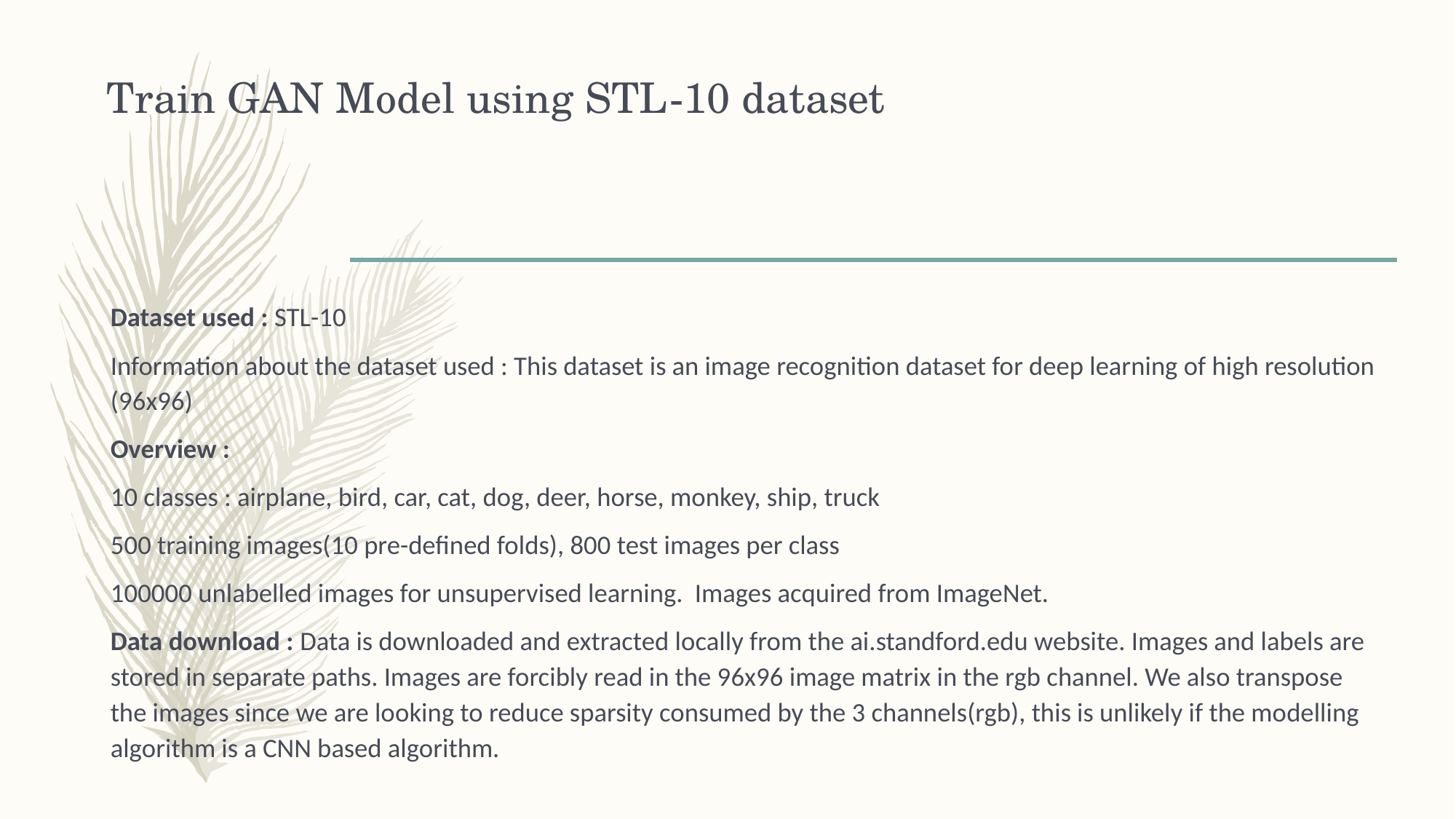

# Train GAN Model using STL-10 dataset
Dataset used : STL-10
Information about the dataset used : This dataset is an image recognition dataset for deep learning of high resolution (96x96)
Overview :
10 classes : airplane, bird, car, cat, dog, deer, horse, monkey, ship, truck
500 training images(10 pre-defined folds), 800 test images per class
100000 unlabelled images for unsupervised learning.  Images acquired from ImageNet.
Data download : Data is downloaded and extracted locally from the ai.standford.edu website. Images and labels are stored in separate paths. Images are forcibly read in the 96x96 image matrix in the rgb channel. We also transpose the images since we are looking to reduce sparsity consumed by the 3 channels(rgb), this is unlikely if the modelling algorithm is a CNN based algorithm.